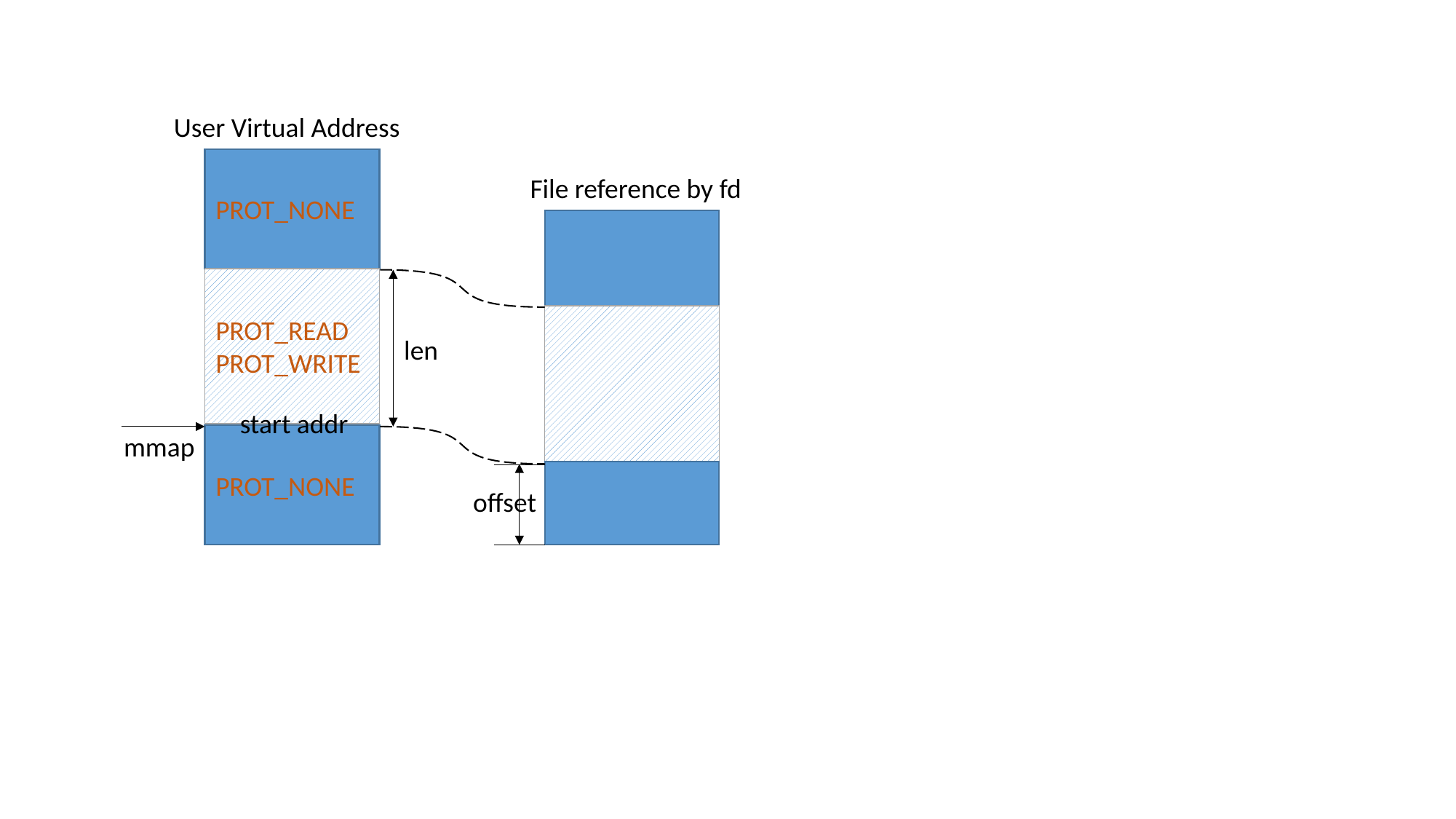

User Virtual Address
PROT_NONE
File reference by fd

PROT_READ
PROT_WRITE

len
start addr
mmap
PROT_NONE

offset